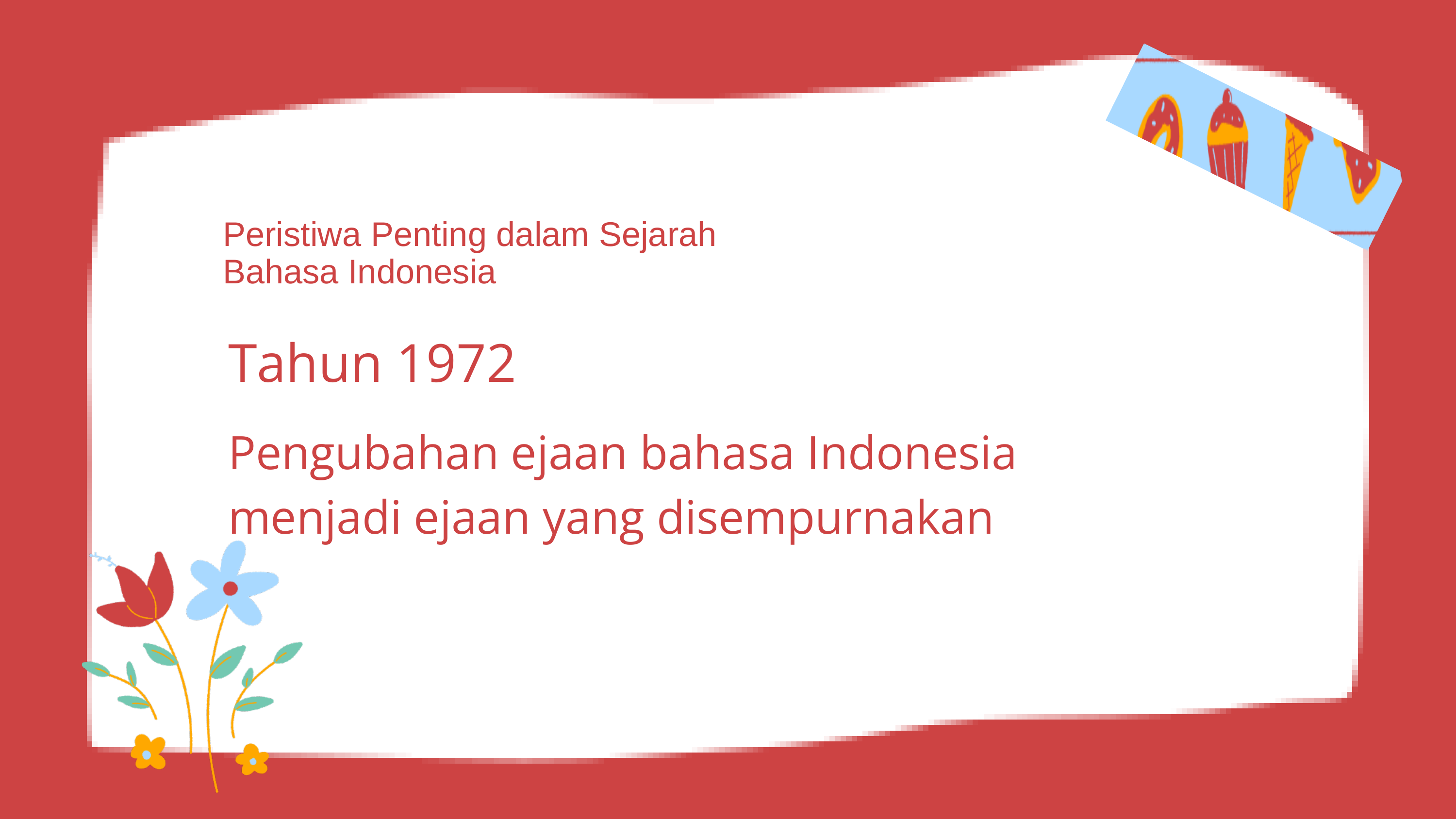

Peristiwa Penting dalam Sejarah Bahasa Indonesia
Tahun 1972
Pengubahan ejaan bahasa Indonesia menjadi ejaan yang disempurnakan